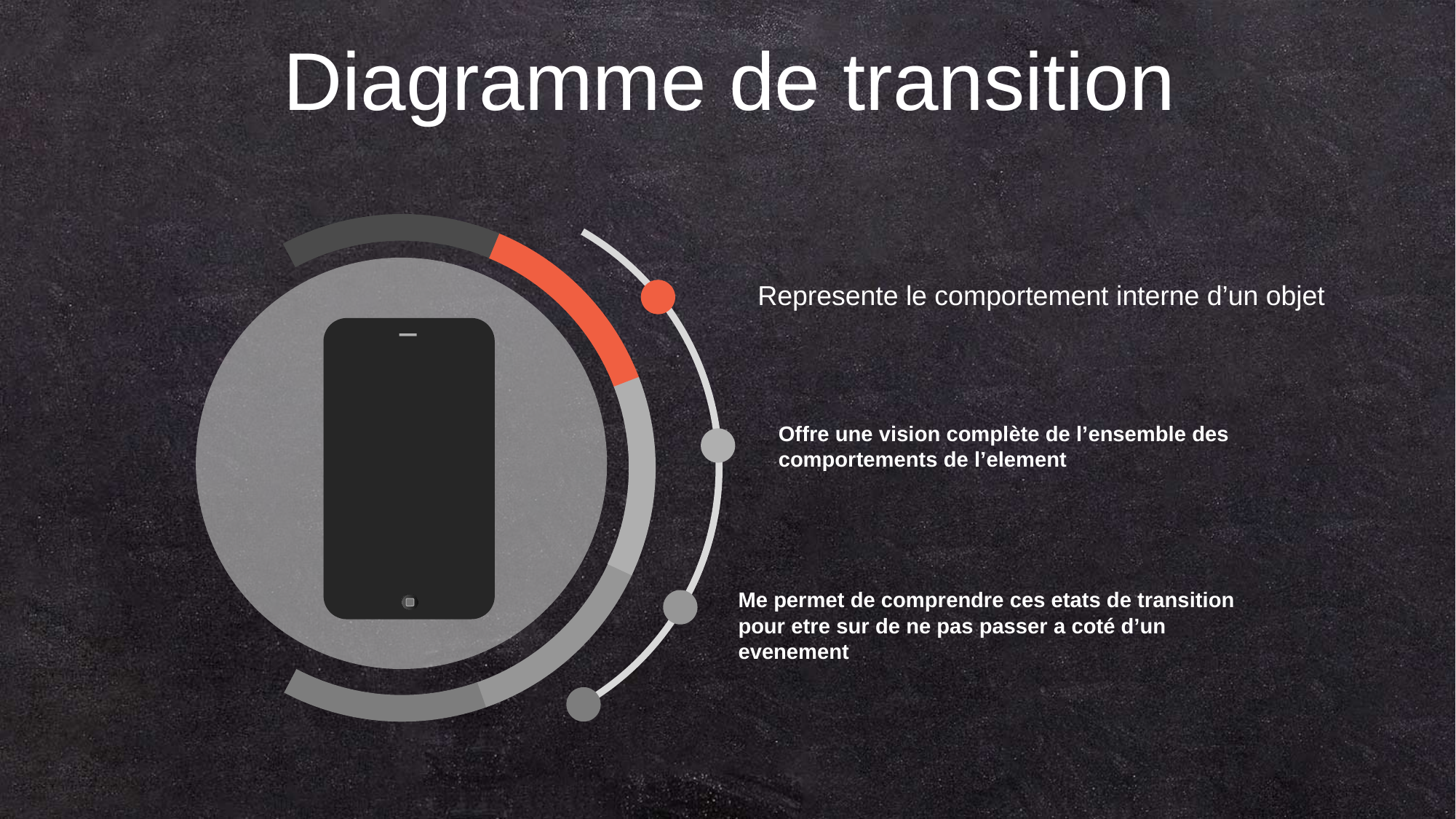

Diagramme de transition

Represente le comportement interne d’un objet
Offre une vision complète de l’ensemble des comportements de l’element

Me permet de comprendre ces etats de transition pour etre sur de ne pas passer a coté d’un evenement